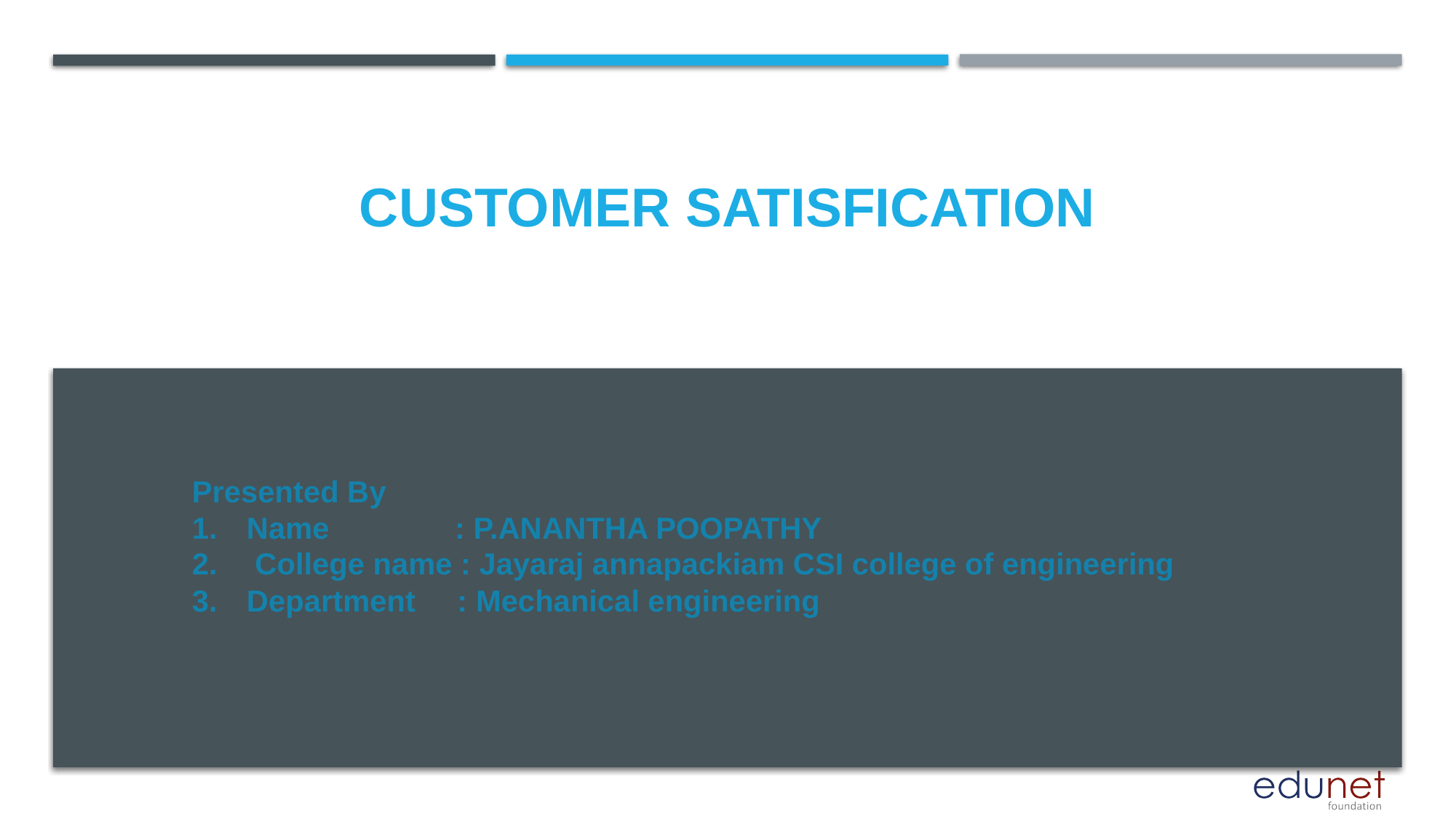

# Customer satisfication
Presented By
Name               : P.ANANTHA POOPATHY
 College name : Jayaraj annapackiam CSI college of engineering
Department     : Mechanical engineering